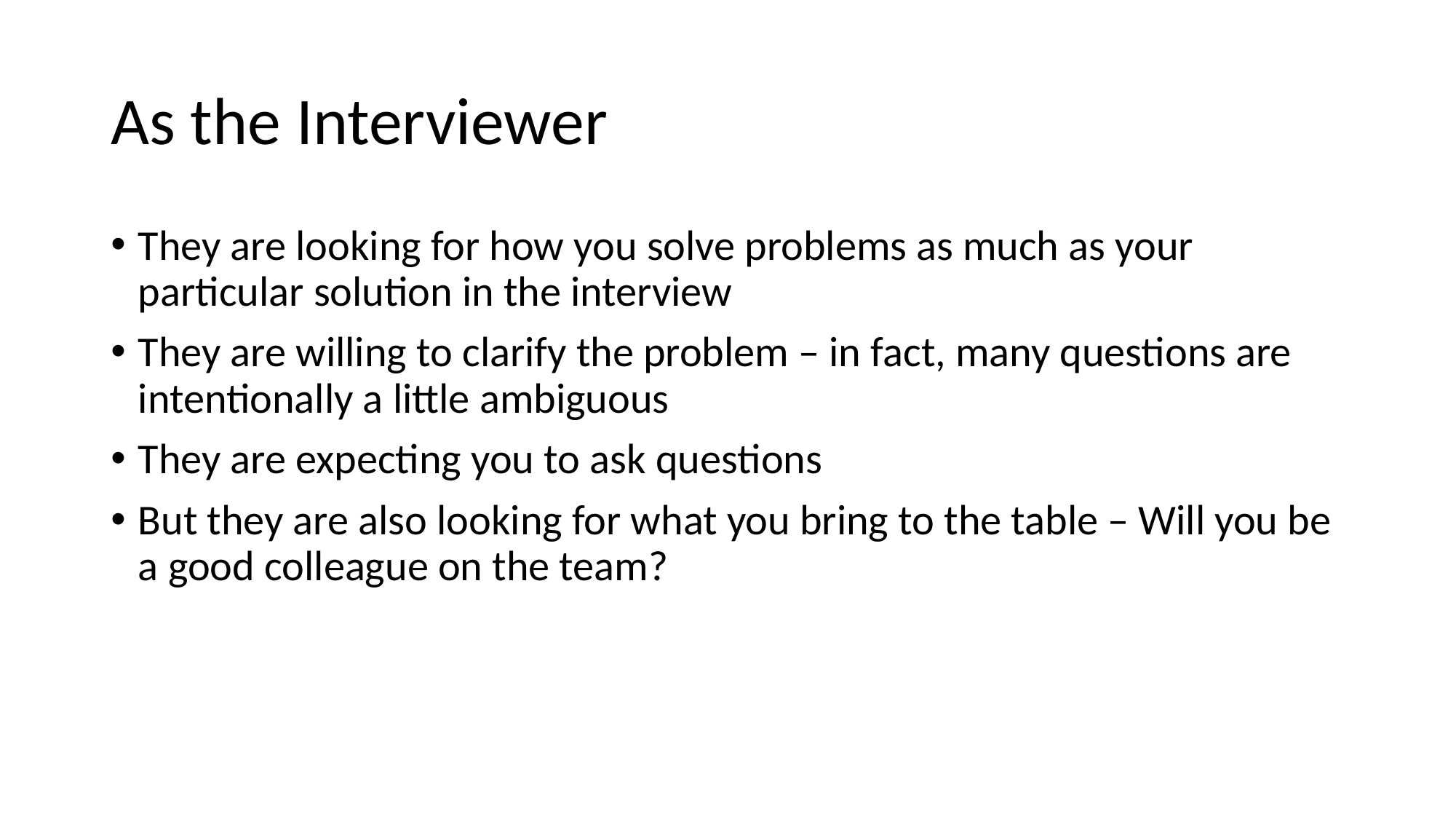

# As the Interviewer
They are looking for how you solve problems as much as your particular solution in the interview
They are willing to clarify the problem – in fact, many questions are intentionally a little ambiguous
They are expecting you to ask questions
But they are also looking for what you bring to the table – Will you be a good colleague on the team?